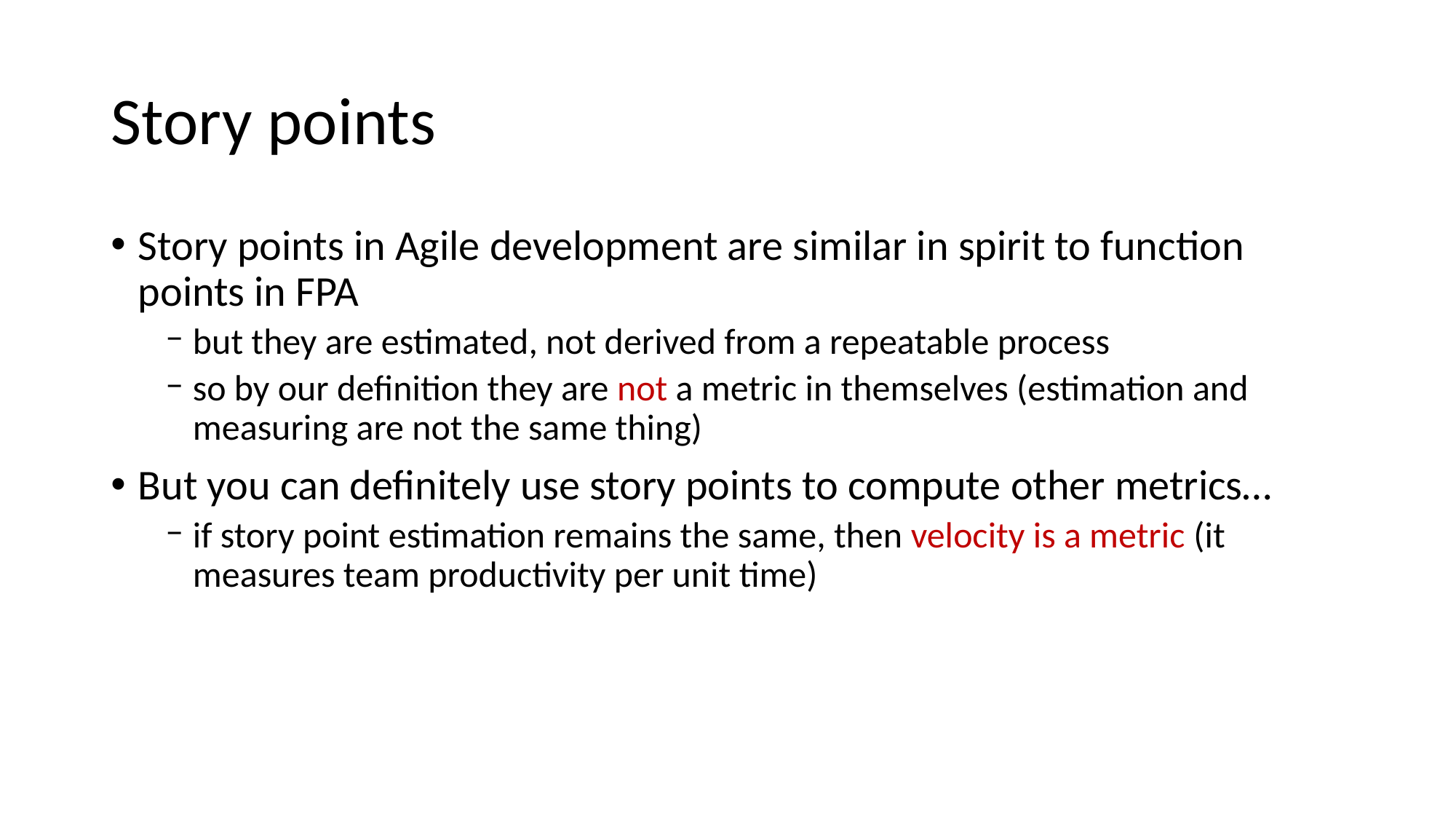

# Story points
Story points in Agile development are similar in spirit to function points in FPA
but they are estimated, not derived from a repeatable process
so by our definition they are not a metric in themselves (estimation and measuring are not the same thing)
But you can definitely use story points to compute other metrics…
if story point estimation remains the same, then velocity is a metric (it measures team productivity per unit time)